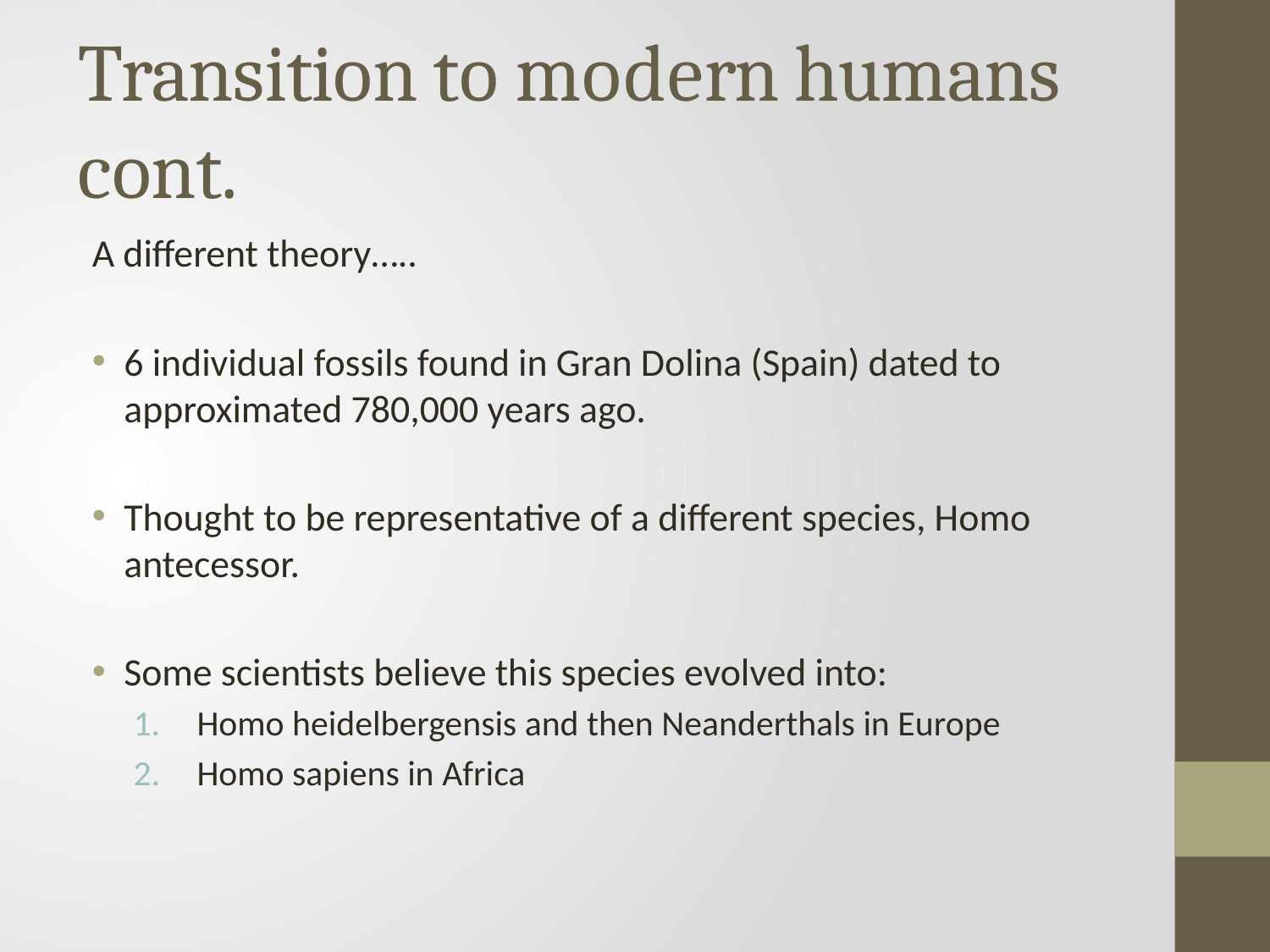

# Transition to modern humans cont.
A different theory…..

6 individual fossils found in Gran Dolina (Spain) dated to approximated 780,000 years ago.

Thought to be representative of a different species, Homo antecessor.

Some scientists believe this species evolved into:
Homo heidelbergensis and then Neanderthals in Europe
Homo sapiens in Africa